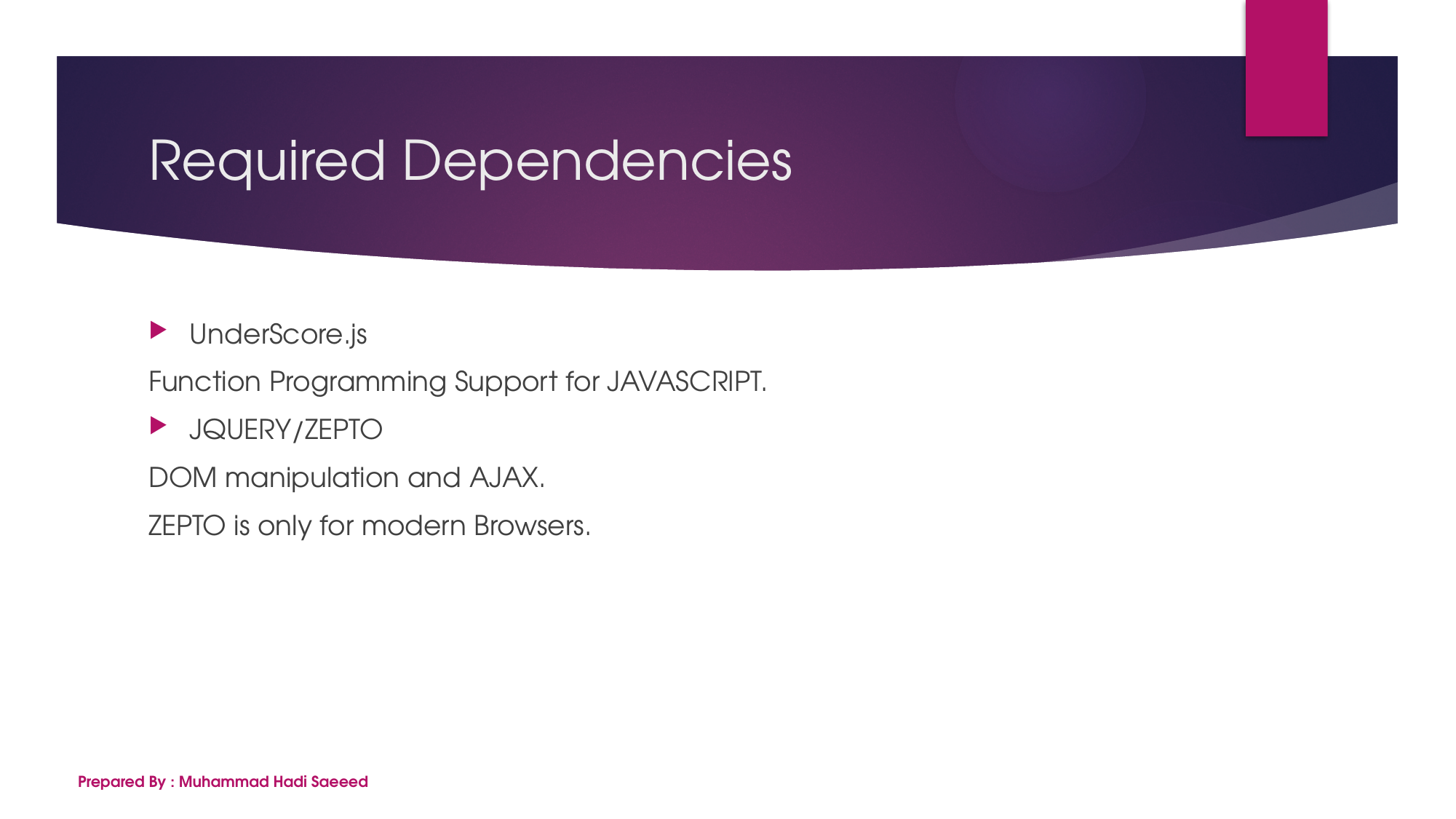

# Required Dependencies
UnderScore.js
Function Programming Support for JAVASCRIPT.
JQUERY/ZEPTO
DOM manipulation and AJAX.
ZEPTO is only for modern Browsers.

Prepared By : Muhammad Hadi Saeeed